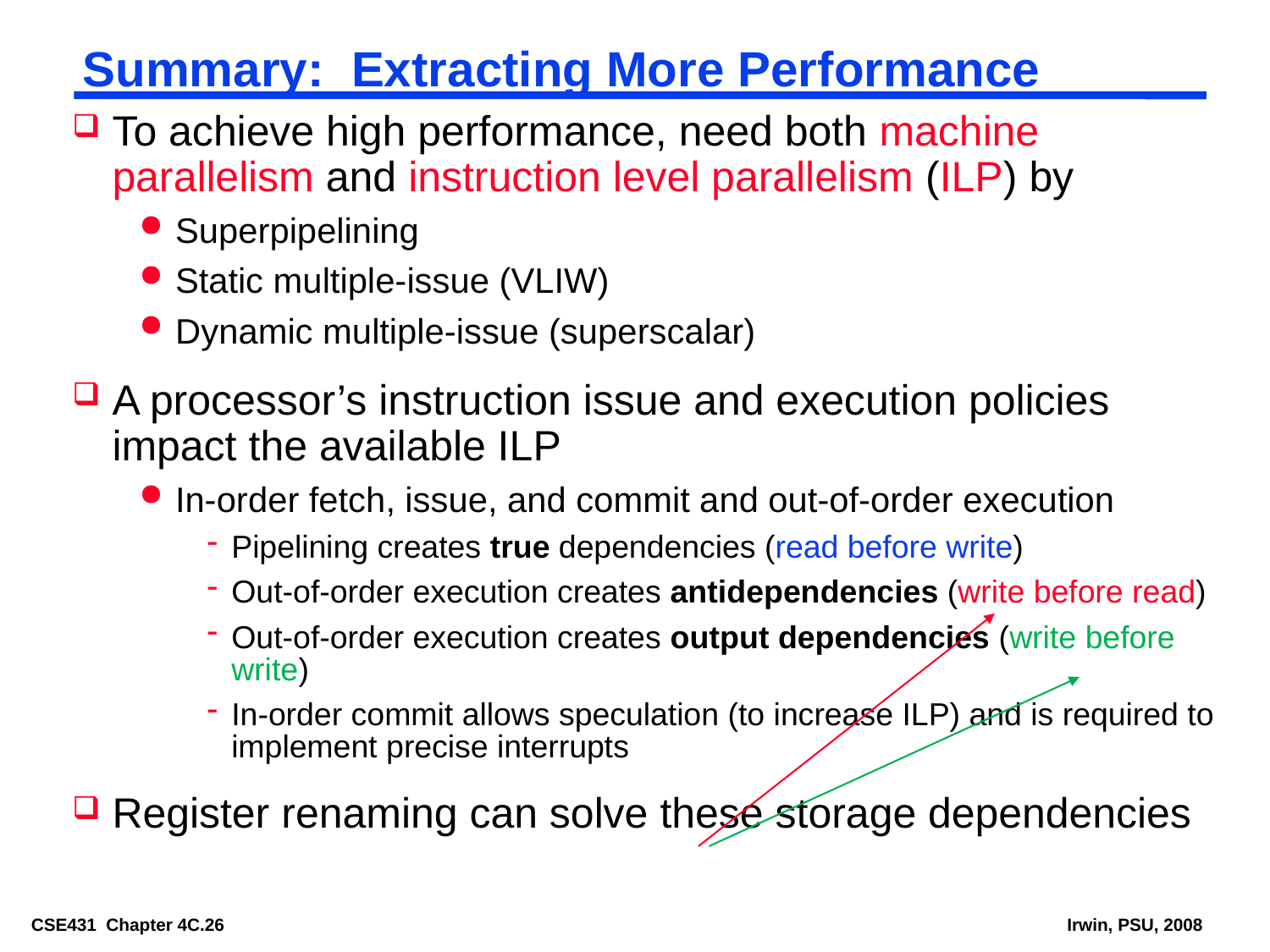

# Summary:  Extracting More Performance
To achieve high performance, need both machine parallelism and instruction level parallelism (ILP) by
Superpipelining
Static multiple-issue (VLIW)
Dynamic multiple-issue (superscalar)
A processor’s instruction issue and execution policies impact the available ILP
In-order fetch, issue, and commit and out-of-order execution
Pipelining creates true dependencies (read before write)
Out-of-order execution creates antidependencies (write before read)
Out-of-order execution creates output dependencies (write before write)
In-order commit allows speculation (to increase ILP) and is required to implement precise interrupts
Register renaming can solve these storage dependencies